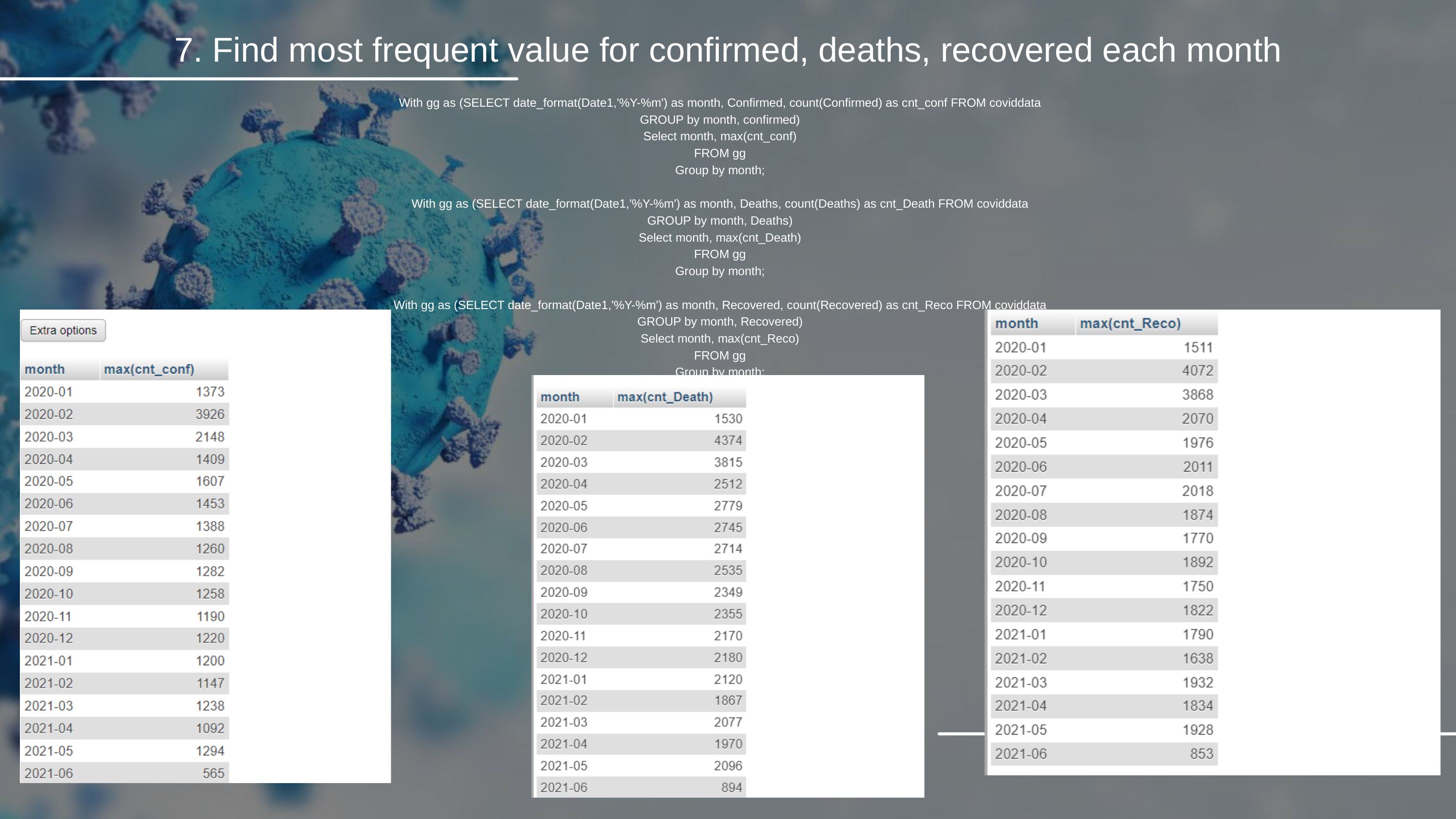

7. Find most frequent value for confirmed, deaths, recovered each month

With gg as (SELECT date_format(Date1,'%Y-%m') as month, Confirmed, count(Confirmed) as cnt_conf FROM coviddata
GROUP by month, confirmed)
Select month, max(cnt_conf)
FROM gg
Group by month;

With gg as (SELECT date_format(Date1,'%Y-%m') as month, Deaths, count(Deaths) as cnt_Death FROM coviddata
GROUP by month, Deaths)
Select month, max(cnt_Death)
FROM gg
Group by month;

With gg as (SELECT date_format(Date1,'%Y-%m') as month, Recovered, count(Recovered) as cnt_Reco FROM coviddata
GROUP by month, Recovered)
Select month, max(cnt_Reco)
FROM gg
Group by month;